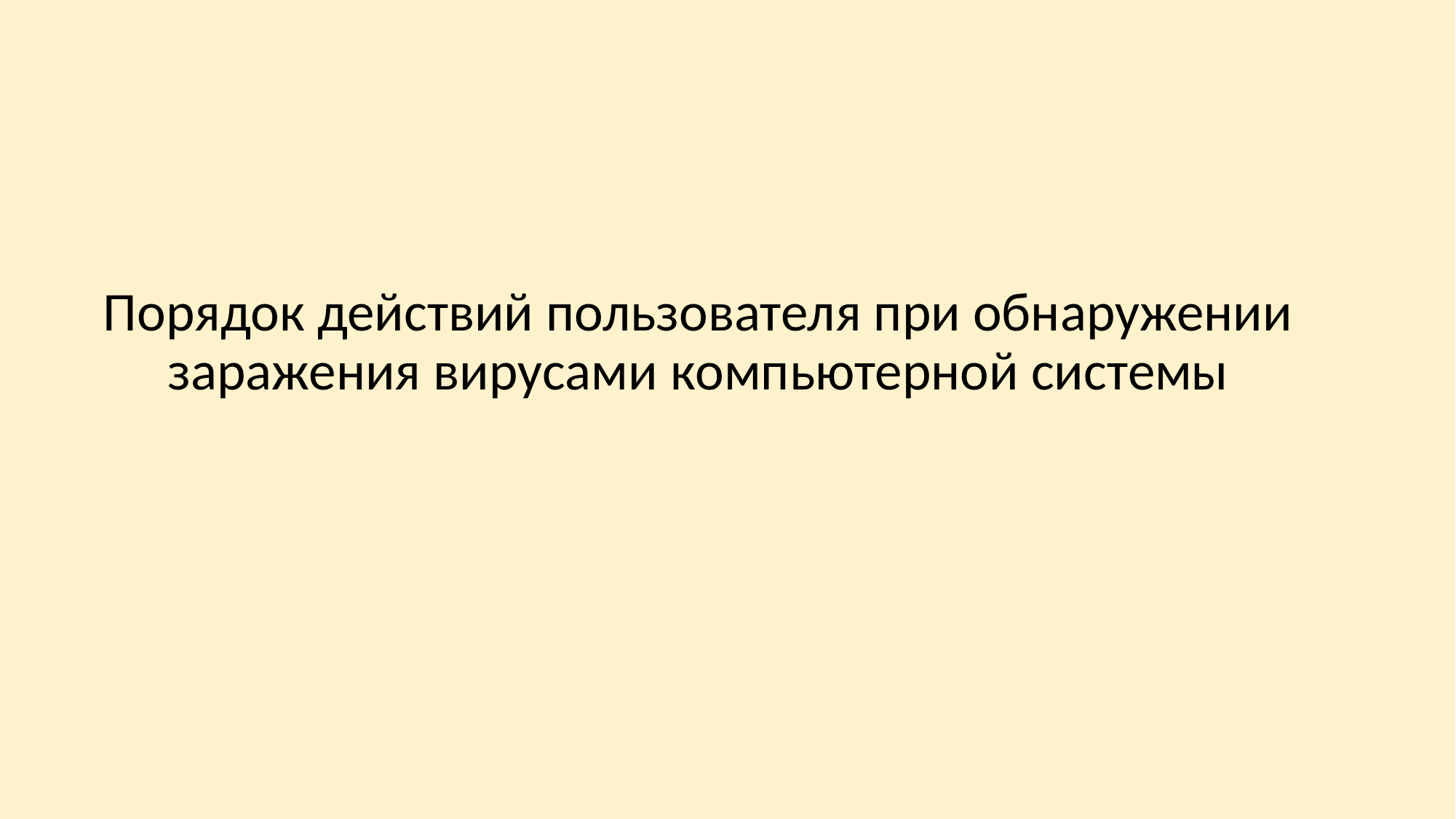

# Порядок действий пользователя при обнаружении заражения вирусами компьютерной системы